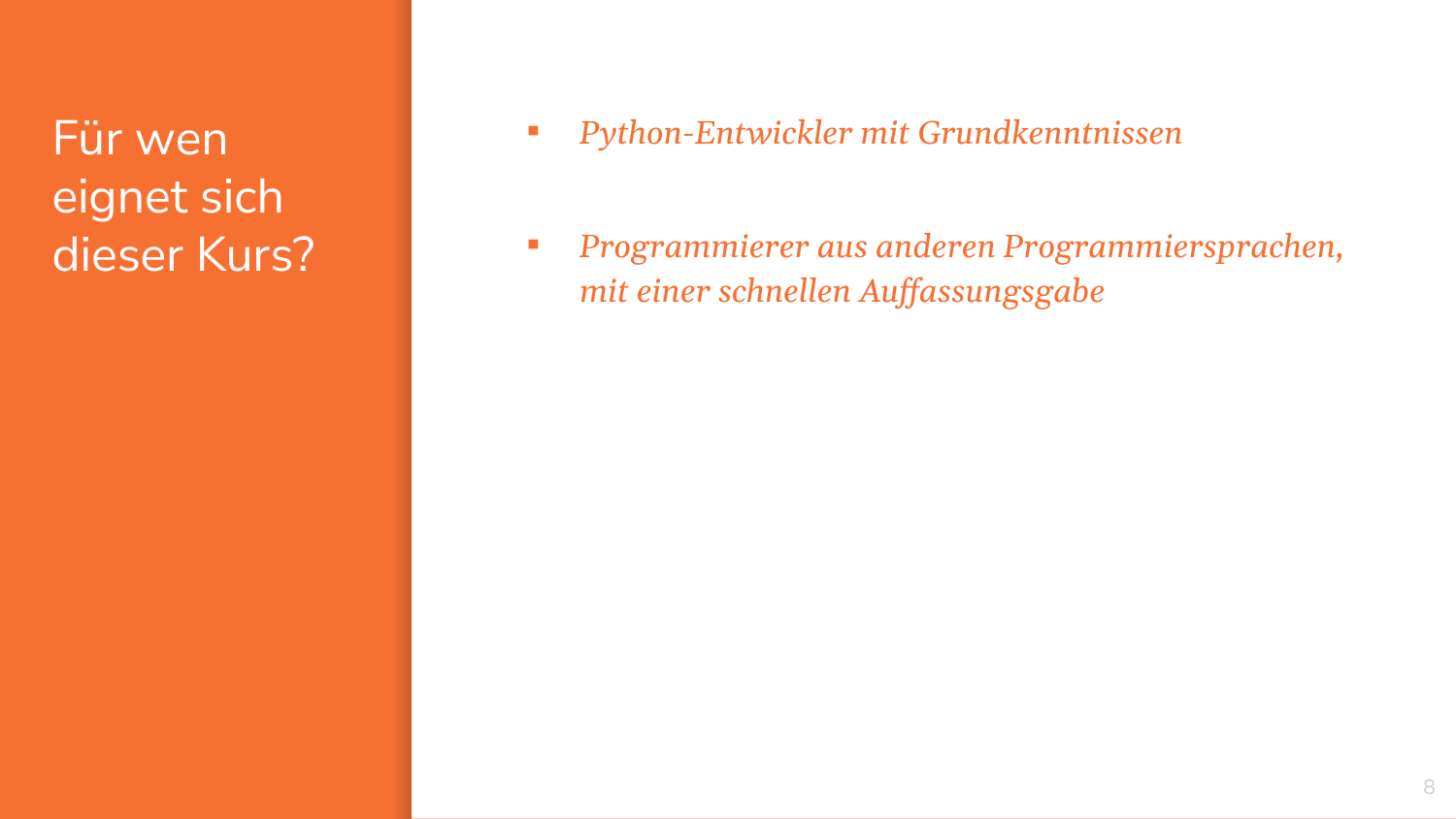

# Für wen eignet sich dieser Kurs?
Python-Entwickler mit Grundkenntnissen

Programmierer aus anderen Programmiersprachen, mit einer schnellen Auffassungsgabe
8